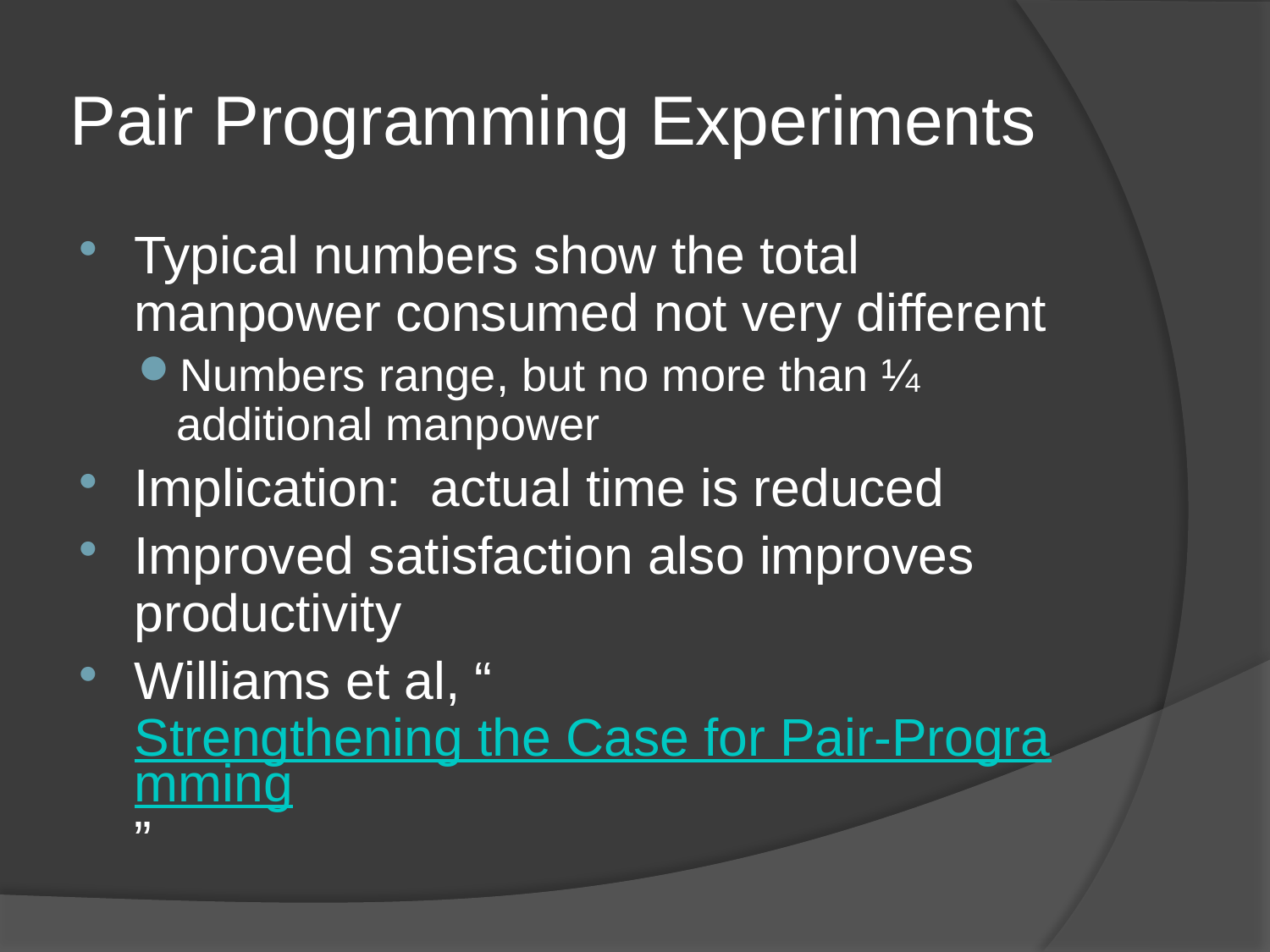

# Pair Programming Experiments
Typical numbers show the total manpower consumed not very different
Numbers range, but no more than ¼ additional manpower
Implication:  actual time is reduced
Improved satisfaction also improves productivity
Williams et al, “Strengthening the Case for Pair-Programming”